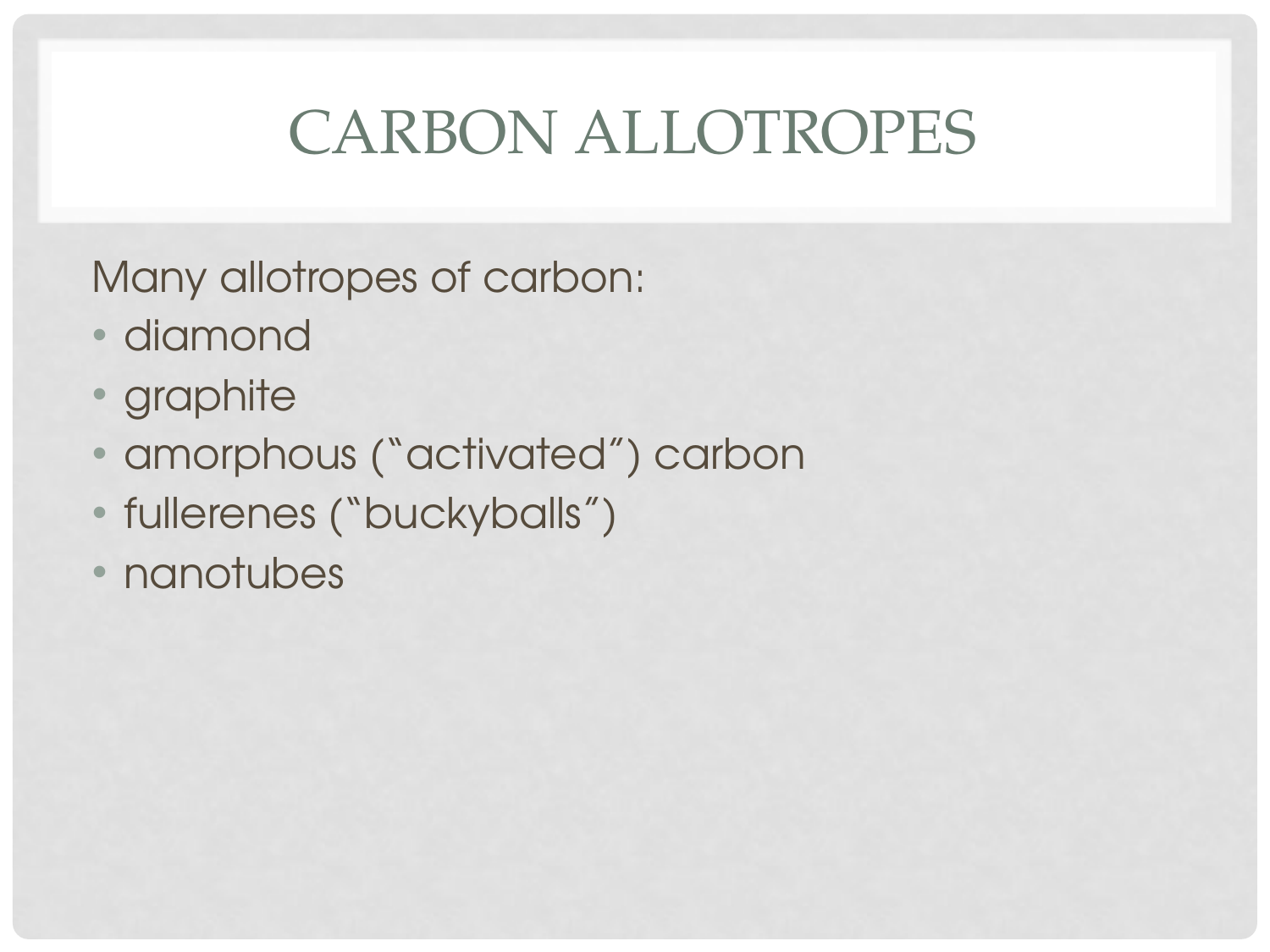

# carbon allotropes
Many allotropes of carbon:
diamond
graphite
amorphous (“activated”) carbon
fullerenes (“buckyballs”)
nanotubes